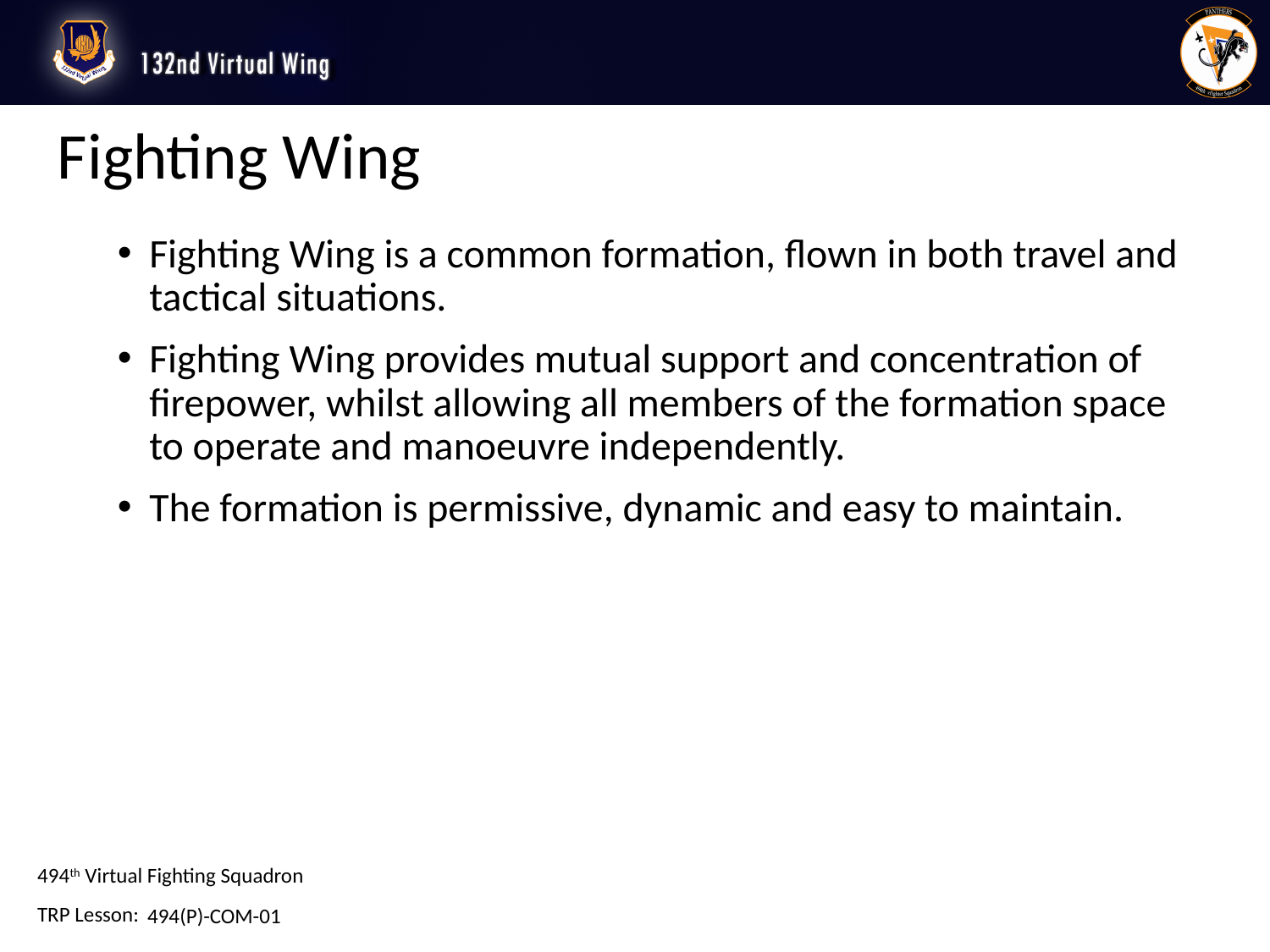

# Fighting Wing
Fighting Wing is a common formation, flown in both travel and tactical situations.
Fighting Wing provides mutual support and concentration of firepower, whilst allowing all members of the formation space to operate and manoeuvre independently.
The formation is permissive, dynamic and easy to maintain.
494(P)-COM-01